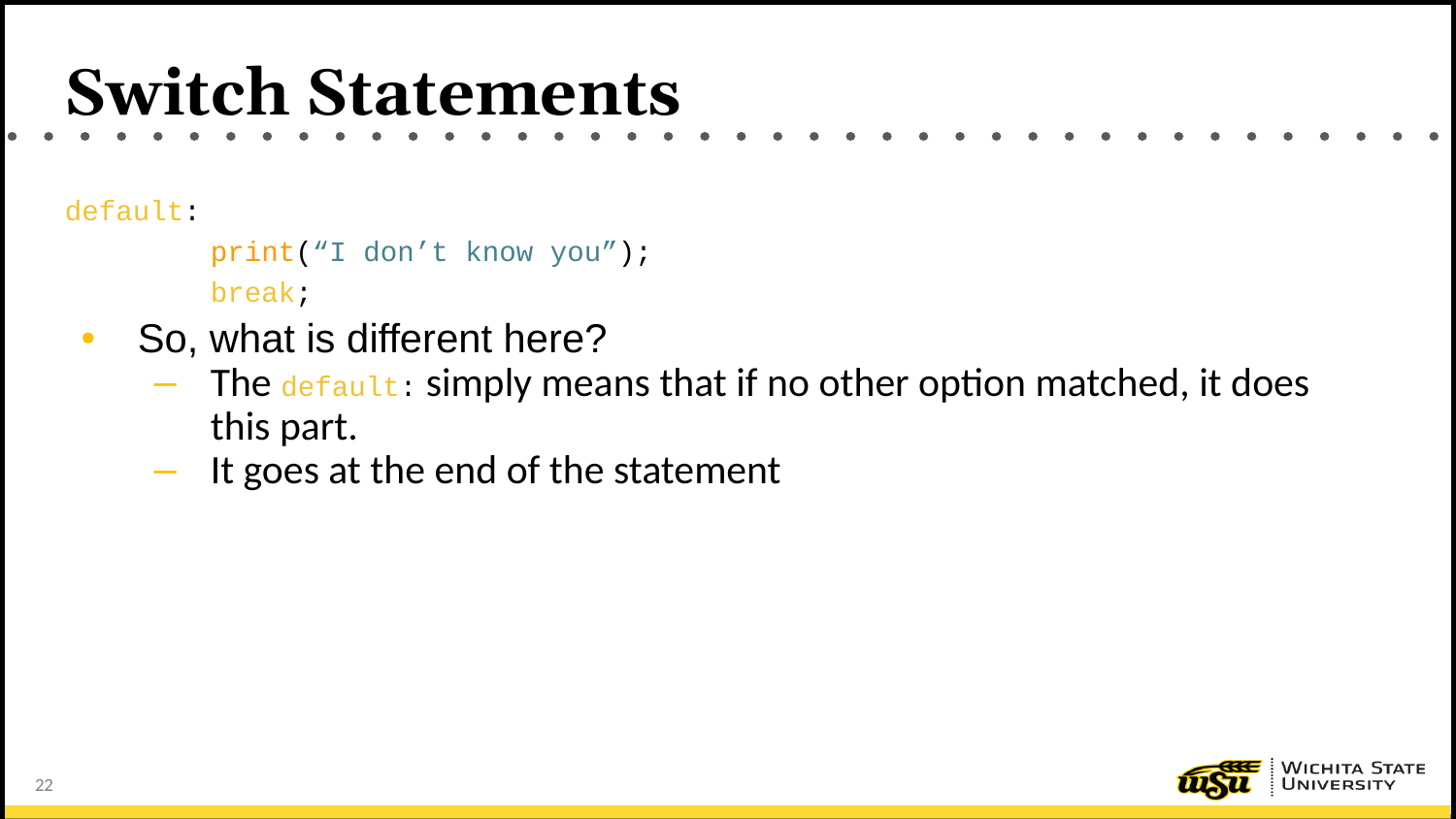

# Switch Statements
default:
	print(“I don’t know you”);
	break;
So, what is different here?
The default: simply means that if no other option matched, it does this part.
It goes at the end of the statement